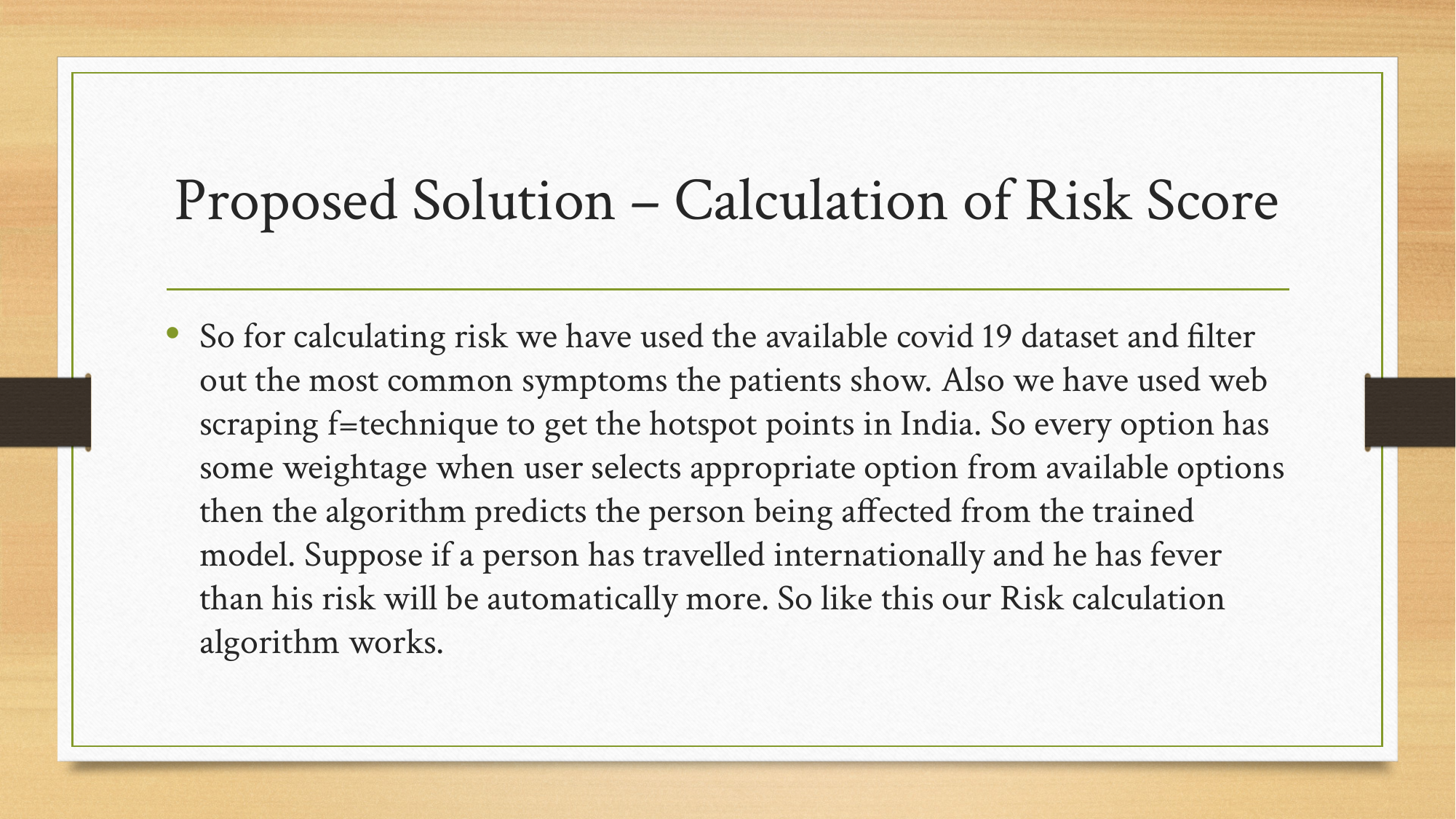

# Proposed Solution – Calculation of Risk Score
So for calculating risk we have used the available covid 19 dataset and filter out the most common symptoms the patients show. Also we have used web scraping f=technique to get the hotspot points in India. So every option has some weightage when user selects appropriate option from available options then the algorithm predicts the person being affected from the trained model. Suppose if a person has travelled internationally and he has fever than his risk will be automatically more. So like this our Risk calculation algorithm works.